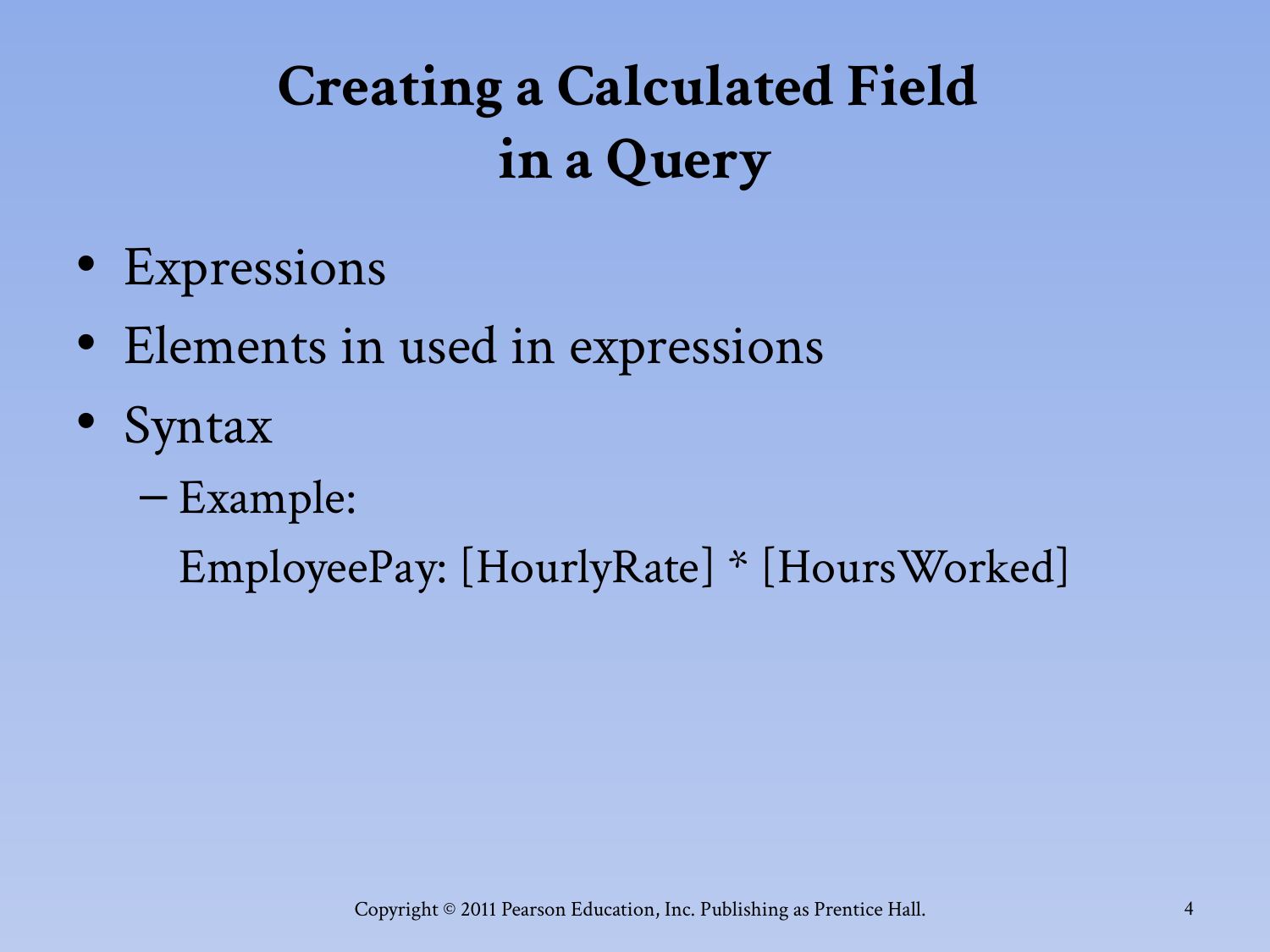

# Creating a Calculated Field in a Query
Expressions
Elements in used in expressions
Syntax
Example:
	EmployeePay: [HourlyRate] * [HoursWorked]

Copyright © 2011 Pearson Education, Inc. Publishing as Prentice Hall.

4